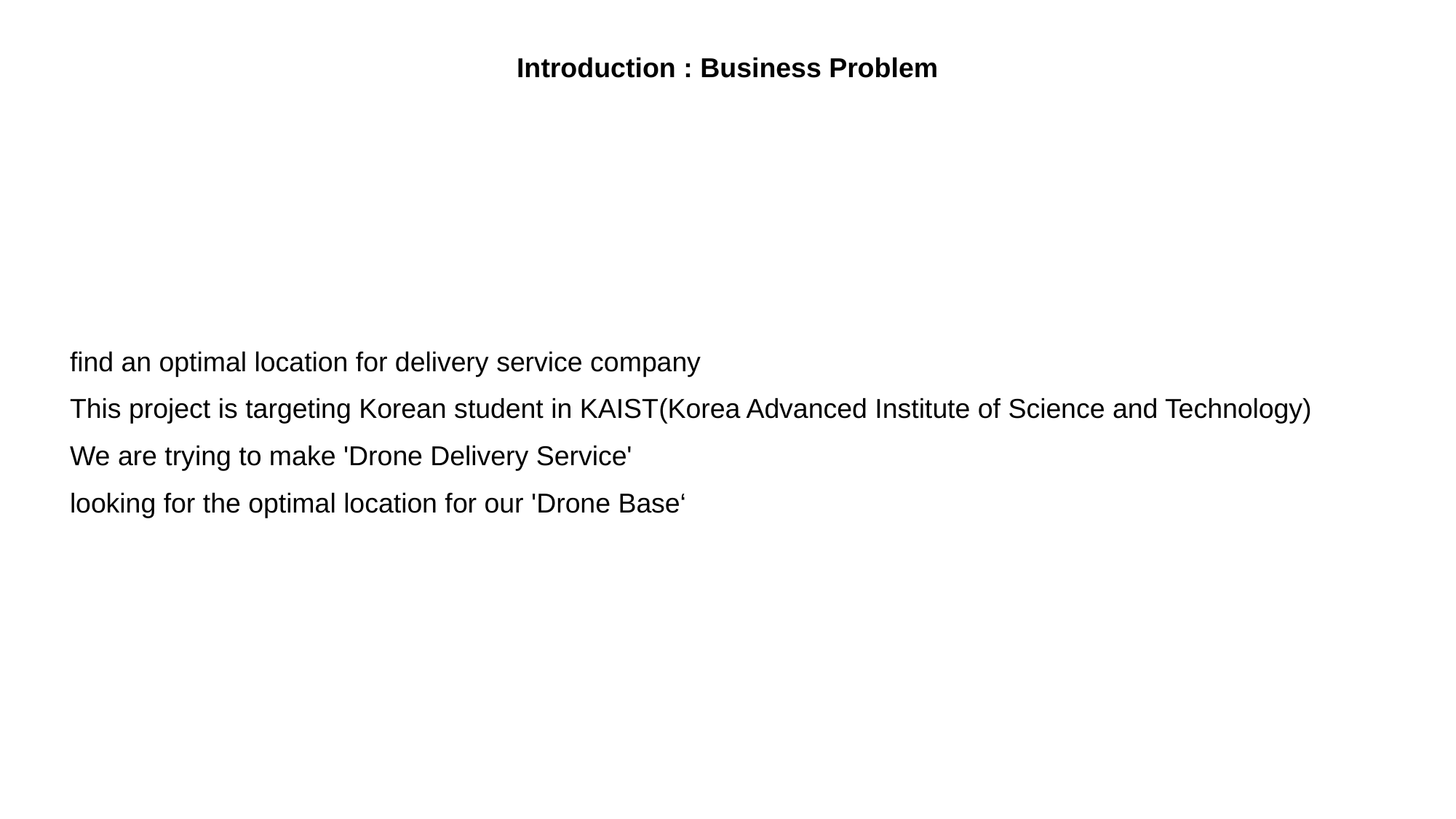

Introduction : Business Problem
find an optimal location for delivery service company
This project is targeting Korean student in KAIST(Korea Advanced Institute of Science and Technology)
We are trying to make 'Drone Delivery Service'
looking for the optimal location for our 'Drone Base‘